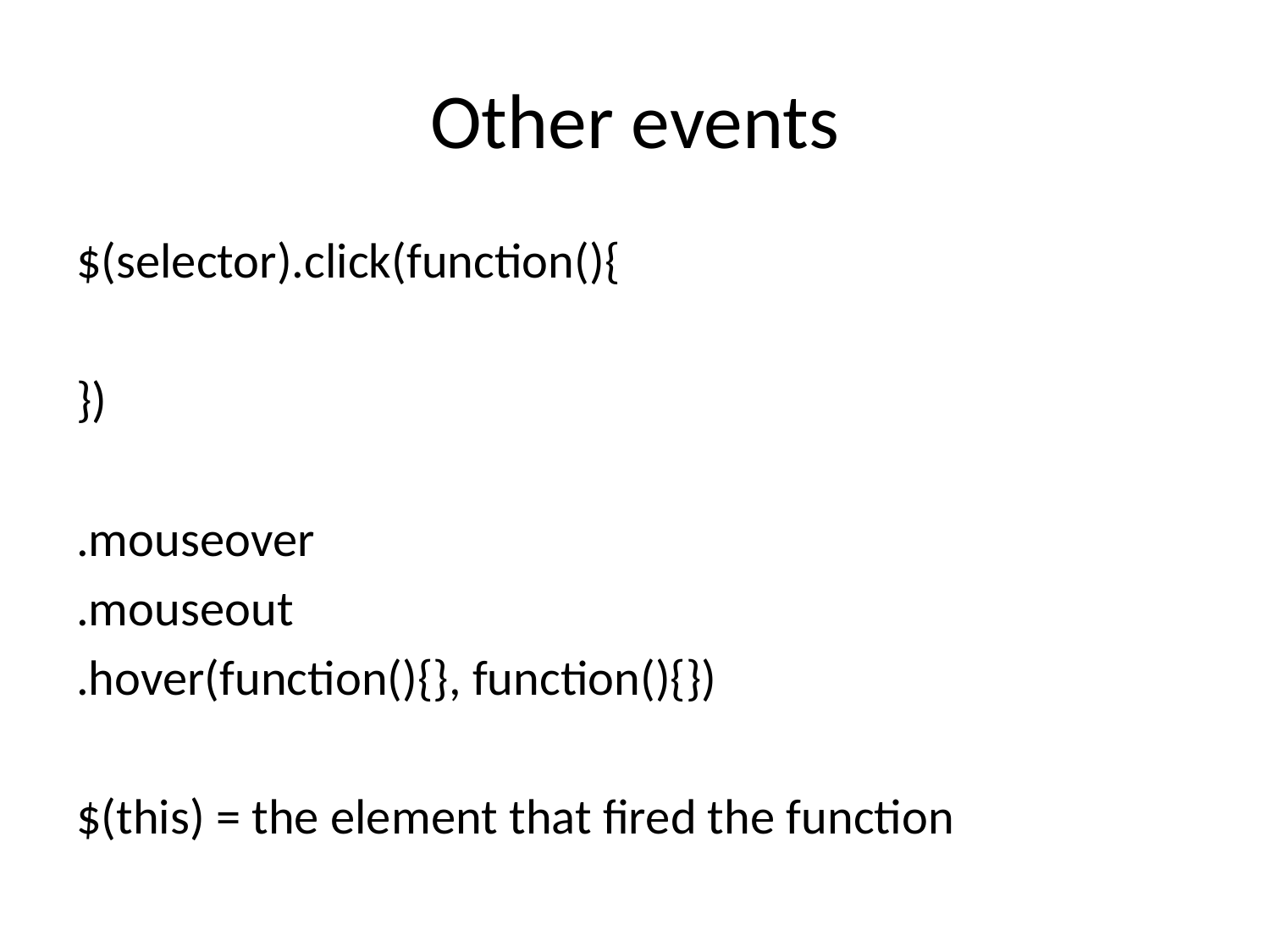

# Other events
$(selector).click(function(){

})

.mouseover
.mouseout
.hover(function(){}, function(){})

$(this) = the element that fired the function